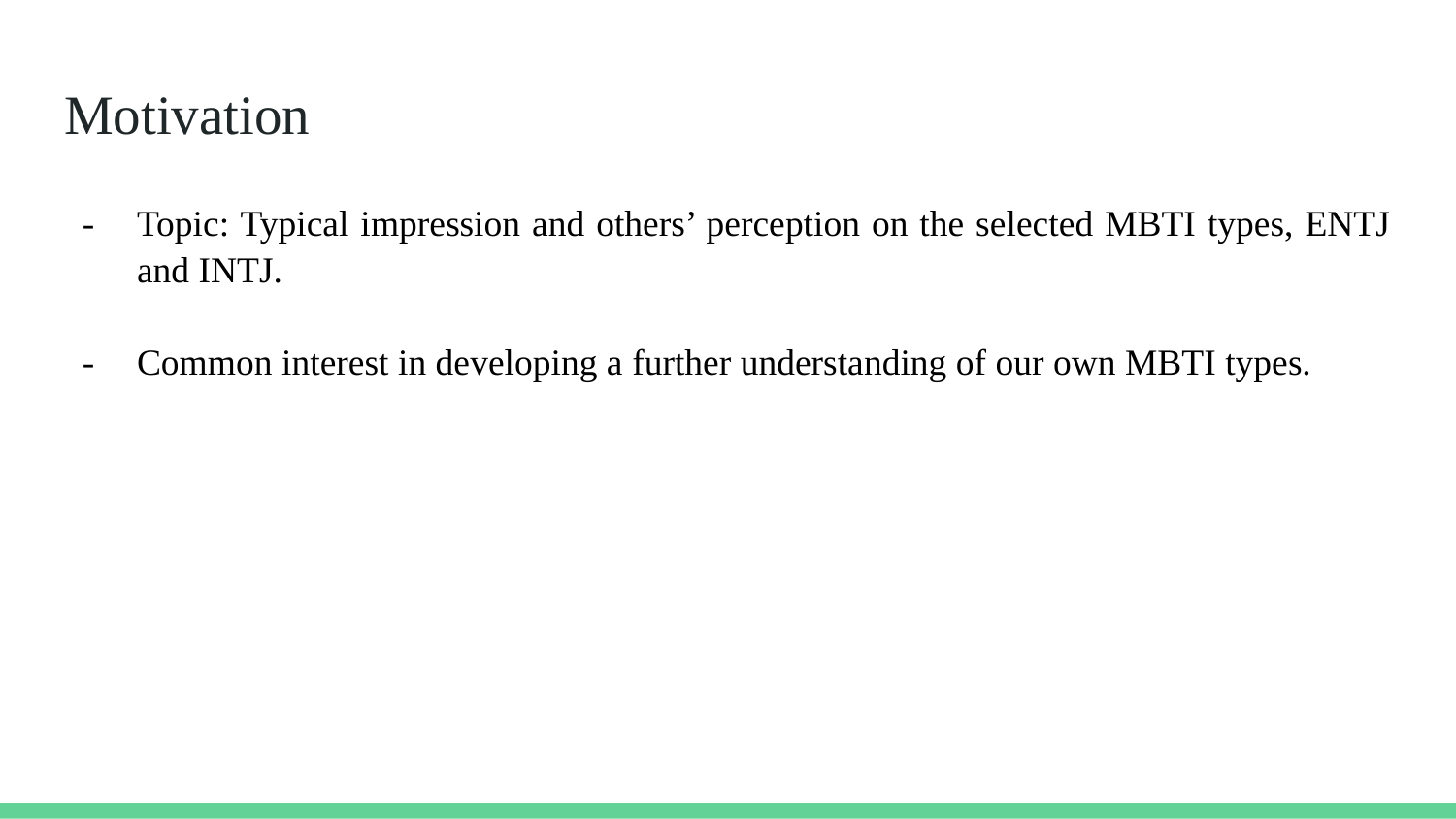

# Motivation
Topic: Typical impression and others’ perception on the selected MBTI types, ENTJ and INTJ.

Common interest in developing a further understanding of our own MBTI types.